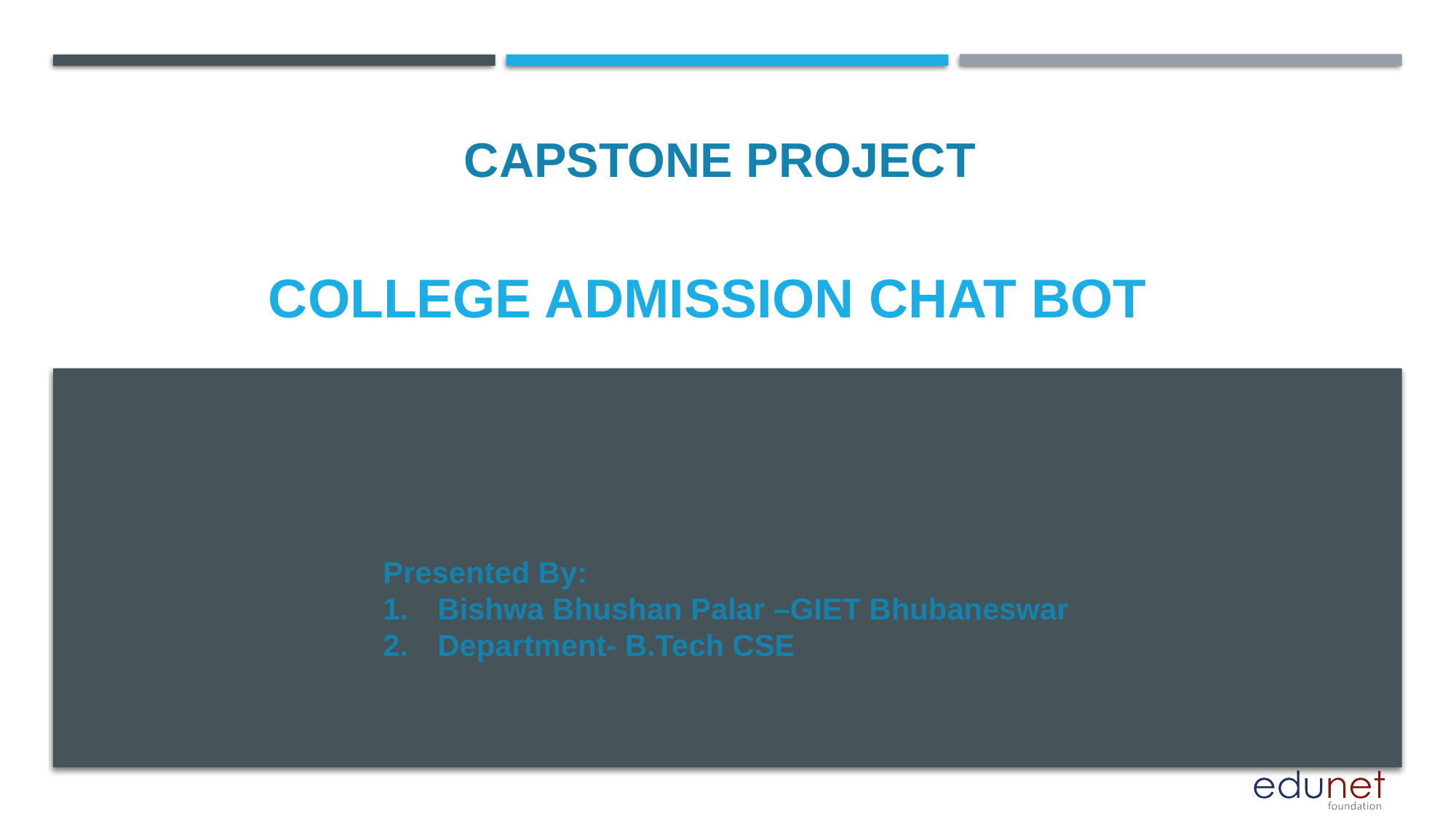

CAPSTONE PROJECT
# College Admission CHAT bot
Presented By:
Bishwa Bhushan Palar –GIET Bhubaneswar
Department- B.Tech CSE